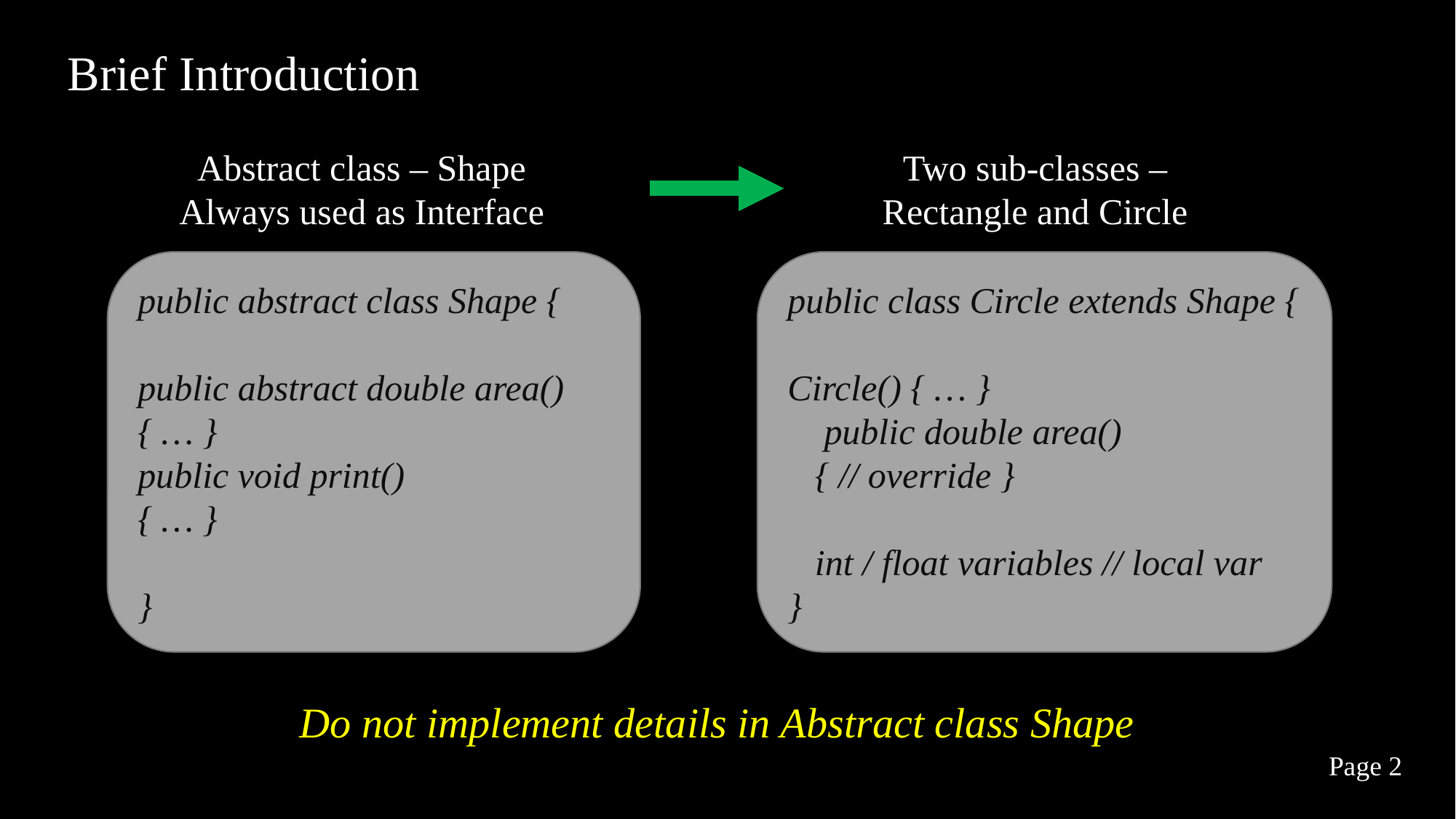

Brief Introduction
Abstract class – Shape
Always used as Interface
Two sub-classes – Rectangle and Circle
public abstract class Shape {

public abstract double area() { … }
public void print()
{ … }

}
public class Circle extends Shape {

Circle() { … }
    public double area()
   { // override }

   int / float variables // local var
}
Do not implement details in Abstract class Shape
Page 2